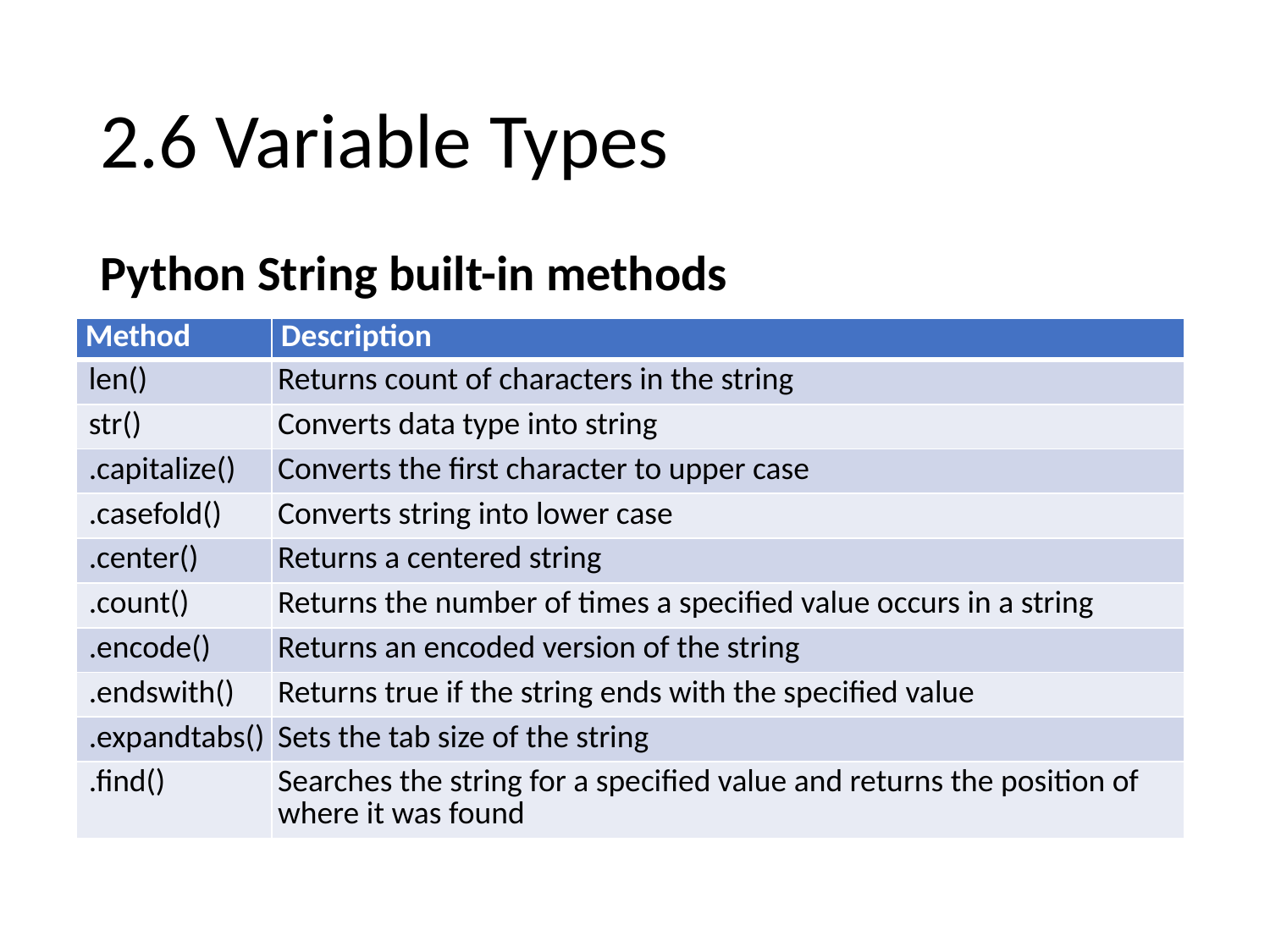

# 2.6 Variable Types
Python String built-in methods
| Method | Description |
| --- | --- |
| len() | Returns count of characters in the string |
| str() | Converts data type into string |
| .capitalize() | Converts the first character to upper case |
| .casefold() | Converts string into lower case |
| .center() | Returns a centered string |
| .count() | Returns the number of times a specified value occurs in a string |
| .encode() | Returns an encoded version of the string |
| .endswith() | Returns true if the string ends with the specified value |
| .expandtabs() | Sets the tab size of the string |
| .find() | Searches the string for a specified value and returns the position of where it was found |